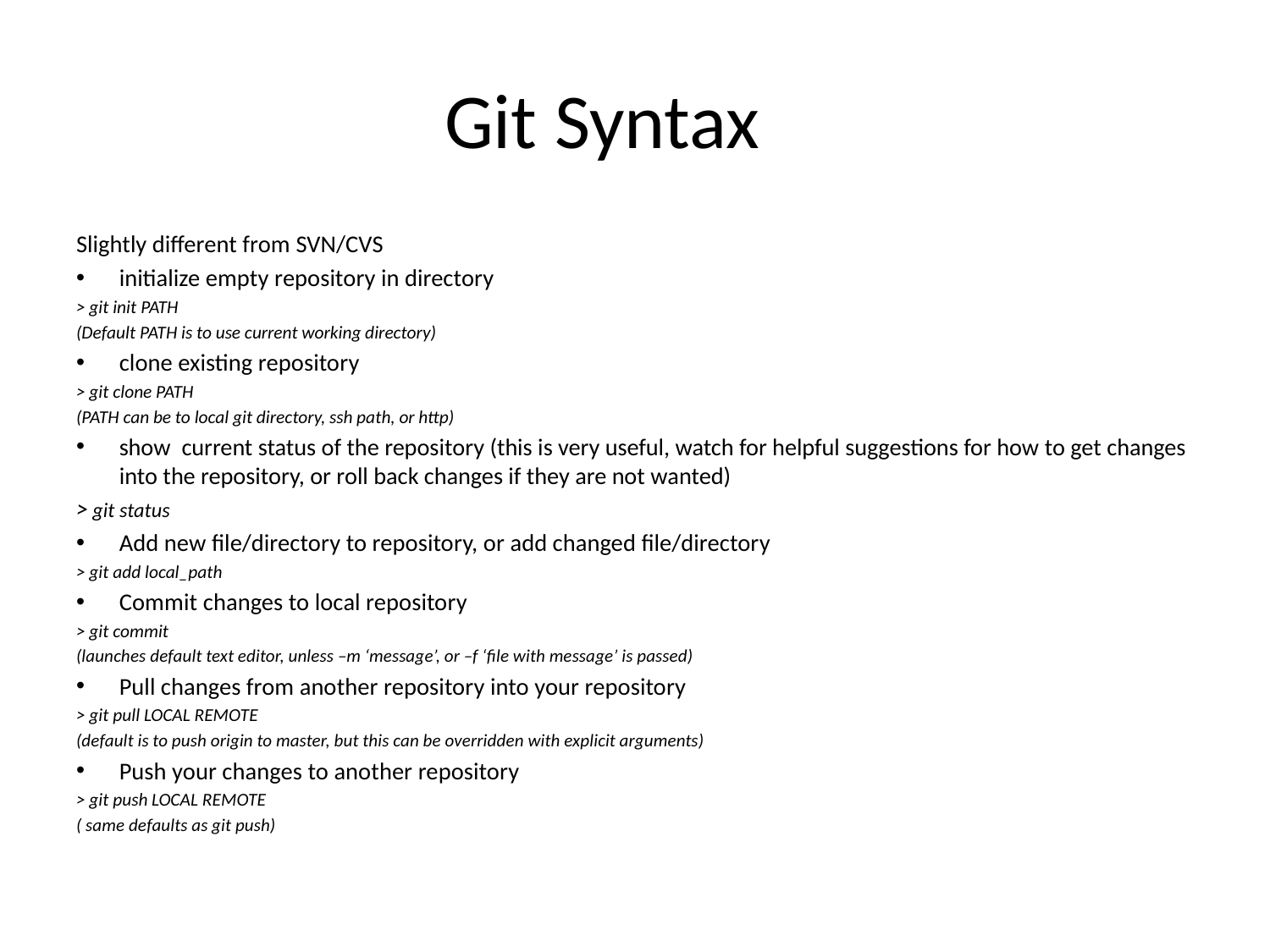

# Git Syntax
Slightly different from SVN/CVS
initialize empty repository in directory
> git init PATH
(Default PATH is to use current working directory)
clone existing repository
> git clone PATH
(PATH can be to local git directory, ssh path, or http)
show  current status of the repository (this is very useful, watch for helpful suggestions for how to get changes into the repository, or roll back changes if they are not wanted)
> git status
Add new file/directory to repository, or add changed file/directory
> git add local_path
Commit changes to local repository
> git commit
(launches default text editor, unless –m ‘message’, or –f ‘file with message’ is passed)
Pull changes from another repository into your repository
> git pull LOCAL REMOTE
(default is to push origin to master, but this can be overridden with explicit arguments)
Push your changes to another repository
> git push LOCAL REMOTE
( same defaults as git push)